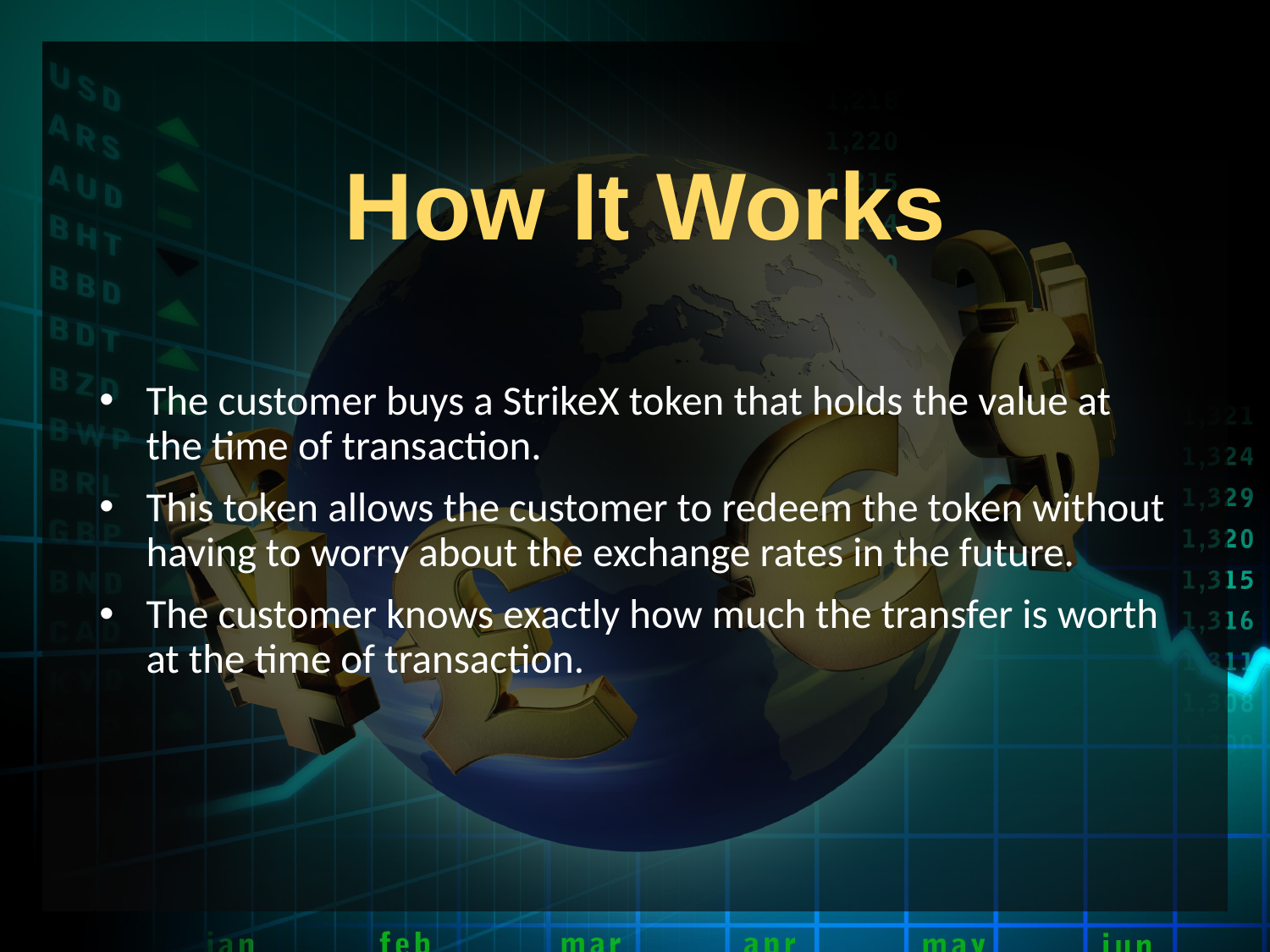

# How It Works
The customer buys a StrikeX token that holds the value at the time of transaction.
This token allows the customer to redeem the token without having to worry about the exchange rates in the future.
The customer knows exactly how much the transfer is worth at the time of transaction.